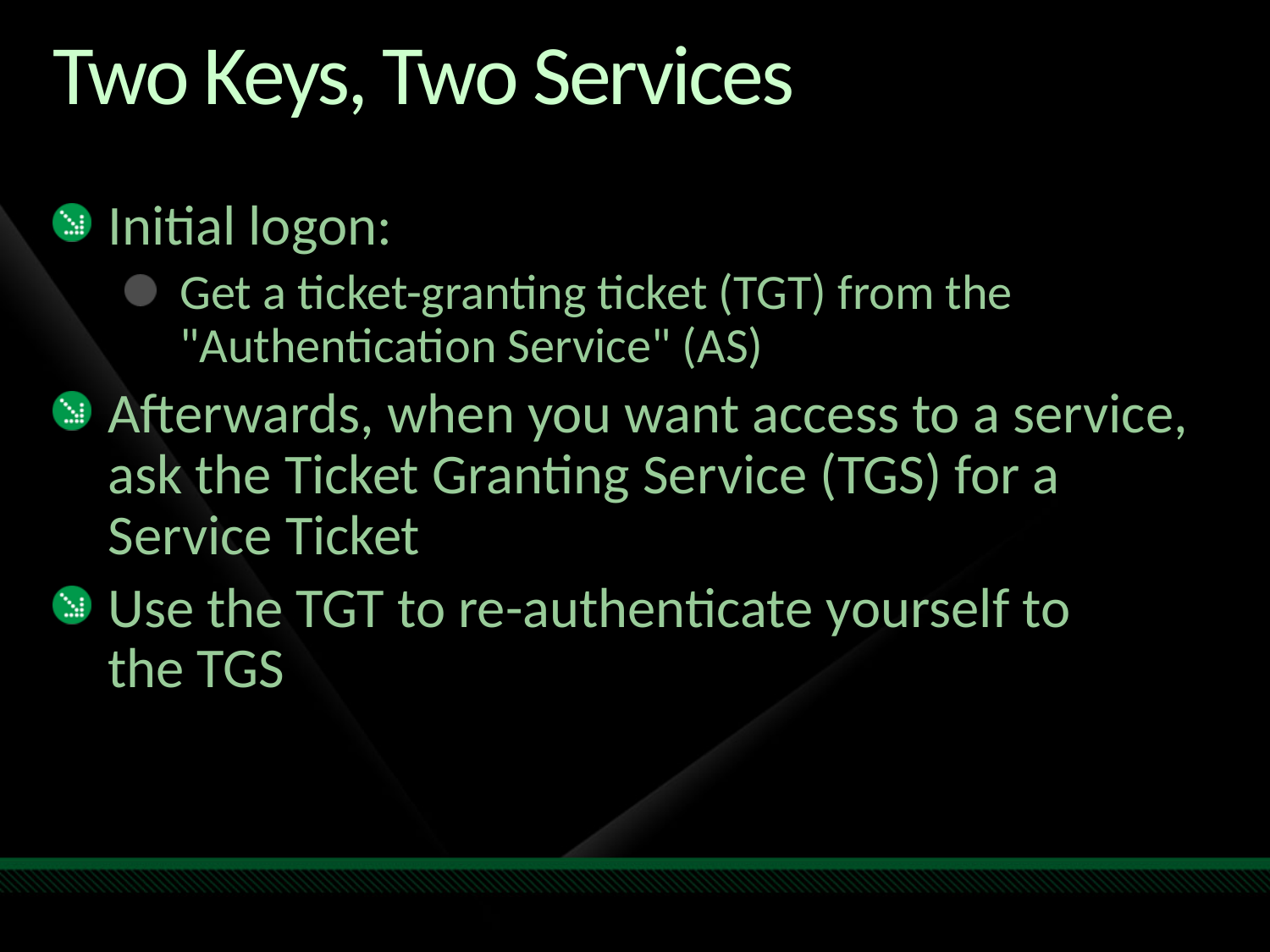

# Two Keys, Two Services
Initial logon:
Get a ticket-granting ticket (TGT) from the "Authentication Service" (AS)
Afterwards, when you want access to a service, ask the Ticket Granting Service (TGS) for a Service Ticket
Use the TGT to re-authenticate yourself to
the TGS